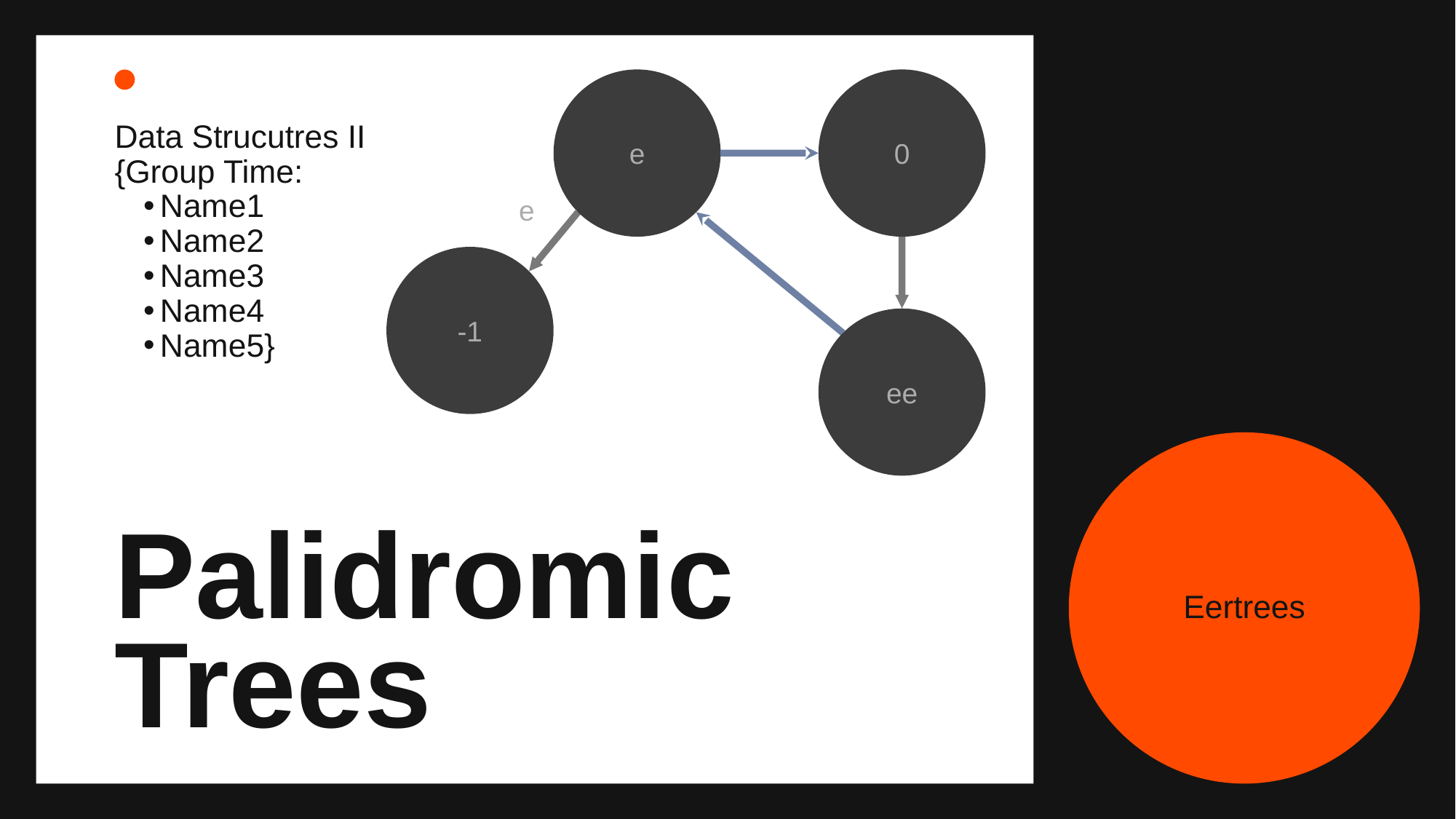

e
0
e
-1
ee

Data Strucutres II
{Group Time:
Name1
Name2
Name3
Name4
Name5}
# Palidromic Trees

Eertrees